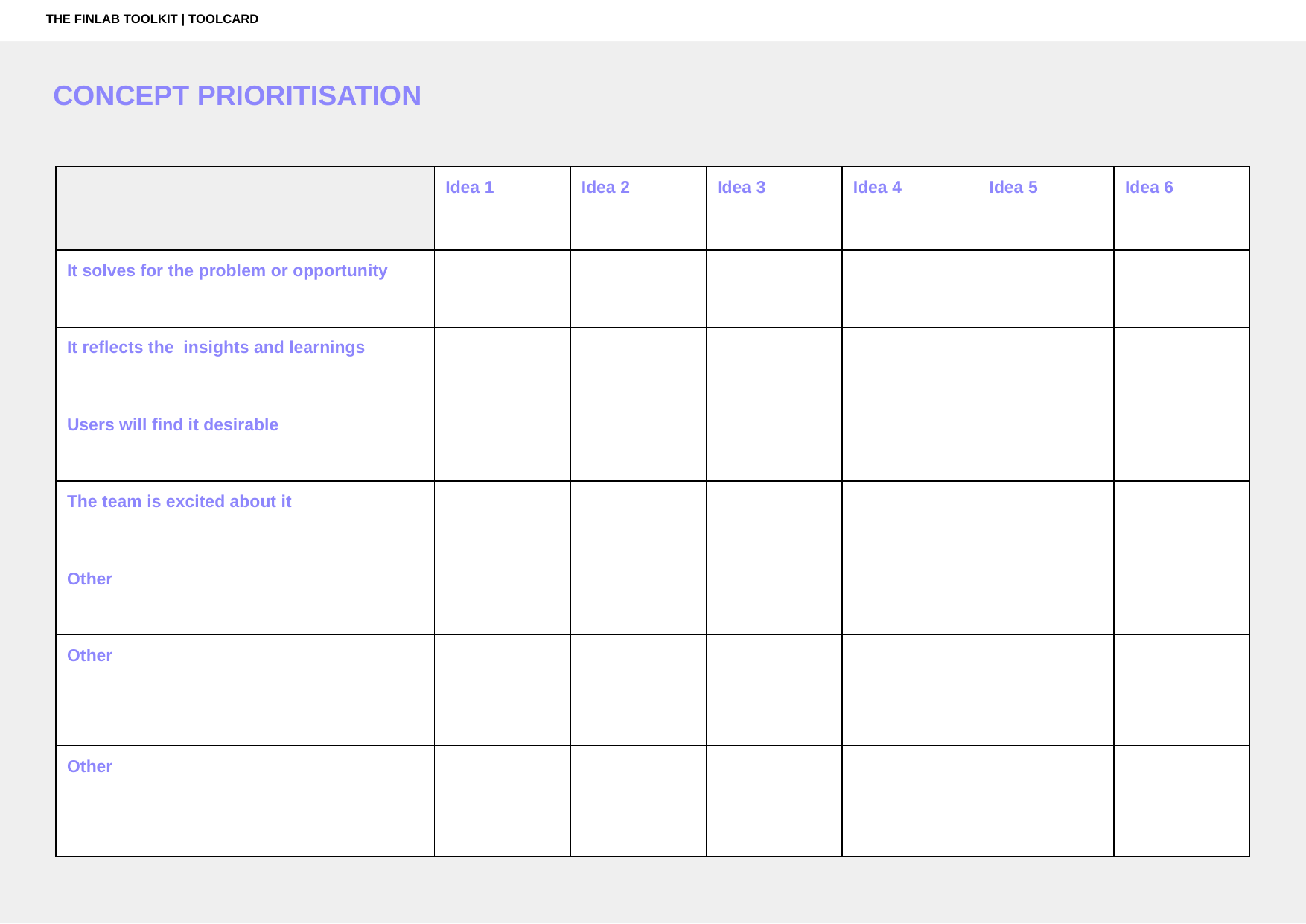

THE FINLAB TOOLKIT | TOOLCARD

CONCEPT PRIORITISATION
|  | Idea 1 | Idea 2 | Idea 3 | Idea 4 | Idea 5 | Idea 6 |
| --- | --- | --- | --- | --- | --- | --- |
| It solves for the problem or opportunity |  |  |  |  |  |  |
| It reflects the insights and learnings |  |  |  |  |  |  |
| Users will find it desirable |  |  |  |  |  |  |
| The team is excited about it |  |  |  |  |  |  |
| Other |  |  |  |  |  |  |
| Other |  |  |  |  |  |  |
| Other |  |  |  |  |  |  |